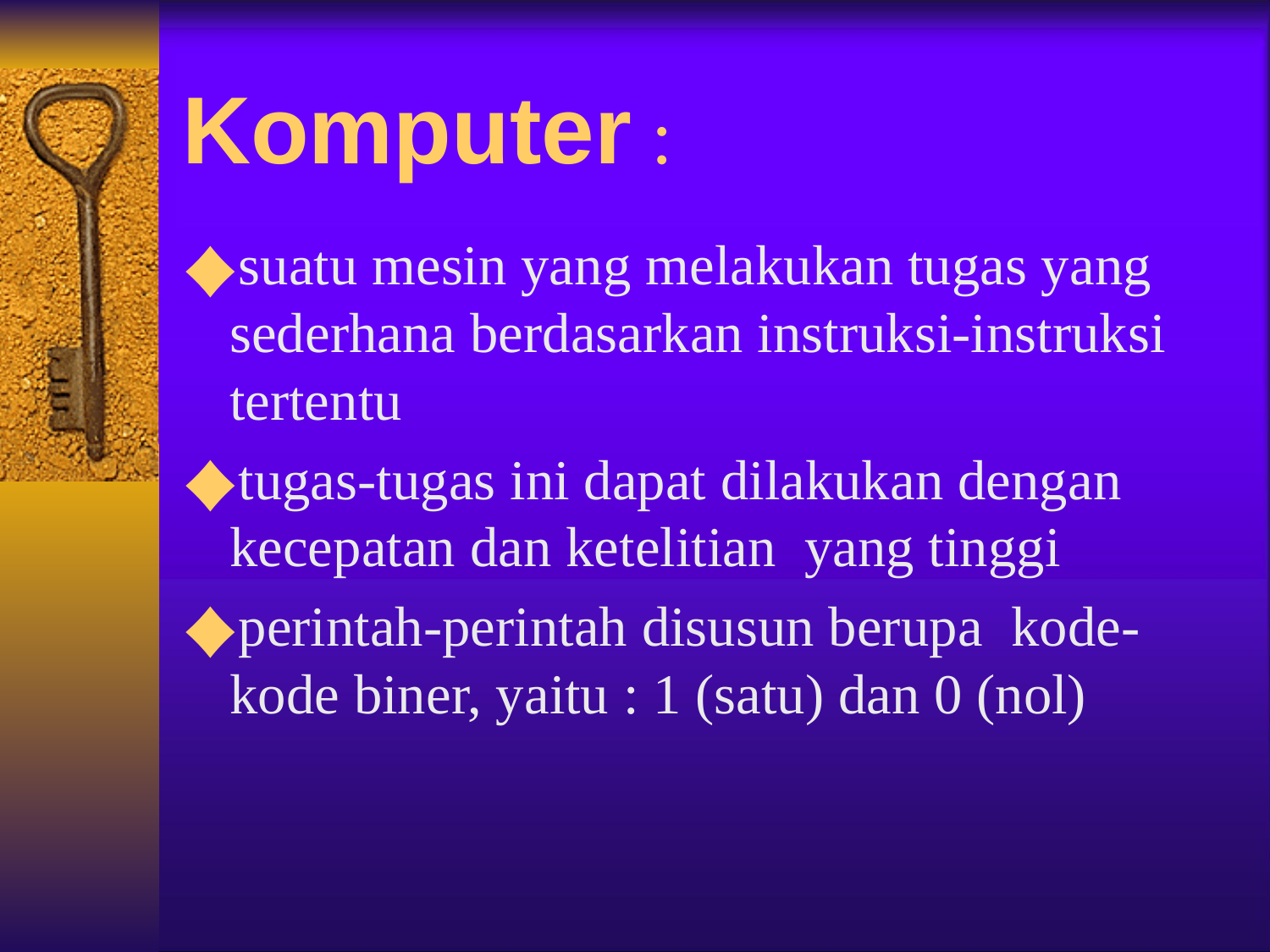

# Komputer :
suatu mesin yang melakukan tugas yang sederhana berdasarkan instruksi-instruksi tertentu
tugas-tugas ini dapat dilakukan dengan kecepatan dan ketelitian  yang tinggi
perintah-perintah disusun berupa  kode-kode biner, yaitu : 1 (satu) dan 0 (nol)